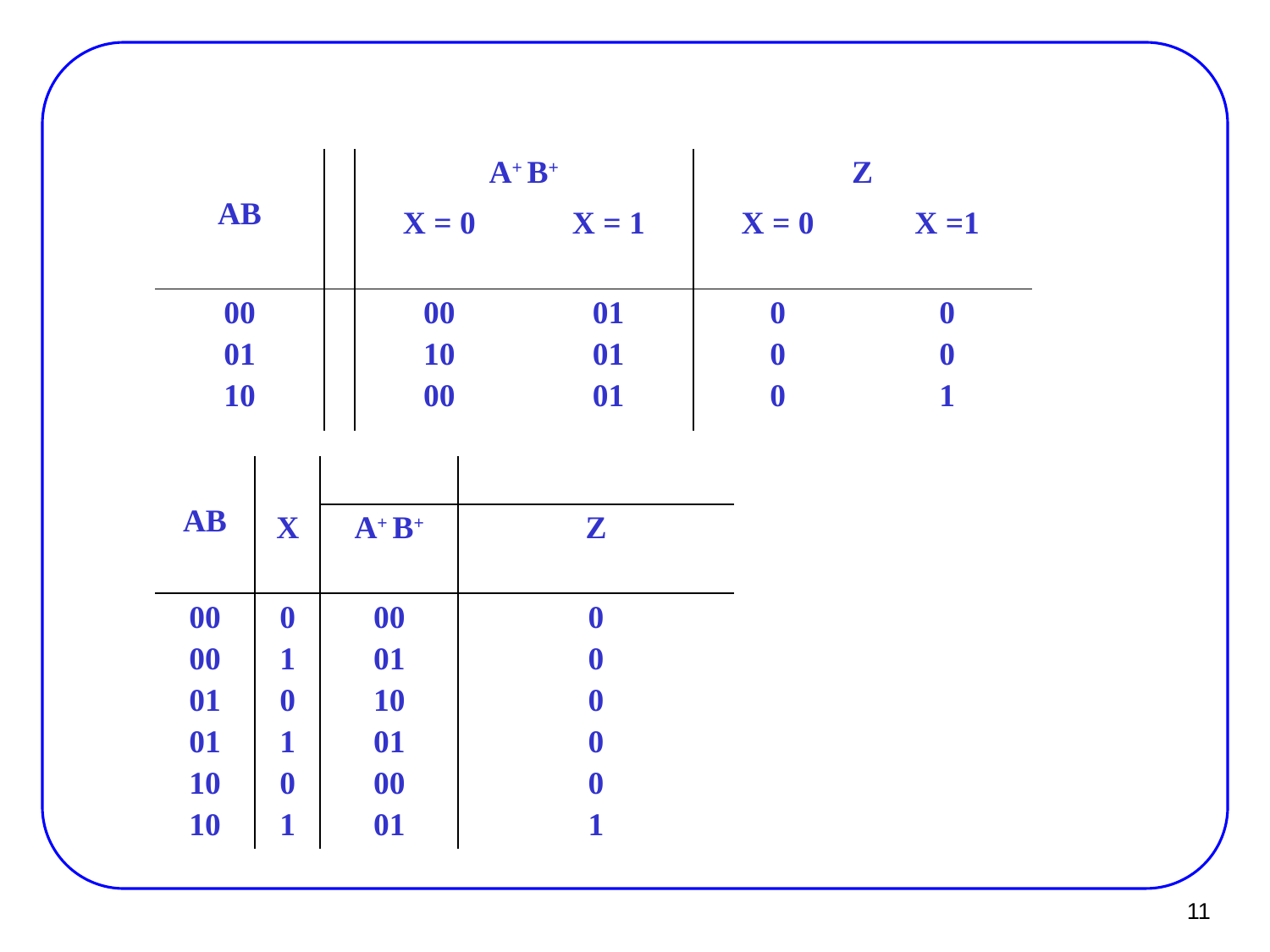

#
| AB |  | A+ B+ |  | Z |  |
| --- | --- | --- | --- | --- | --- |
|  |  | X = 0 | X = 1 | X = 0 | X =1 |
| 00 01 10 |  | 00 10 00 | 01 01 01 | 0 0 0 | 0 0 1 |
| AB |  |  |  |
| --- | --- | --- | --- |
|  | X | A+ B+ | Z |
| 00 00 01 01 10 10 | 0 1 0 1 0 1 | 00 01 10 01 00 01 | 0 0 0 0 0 1 |
11